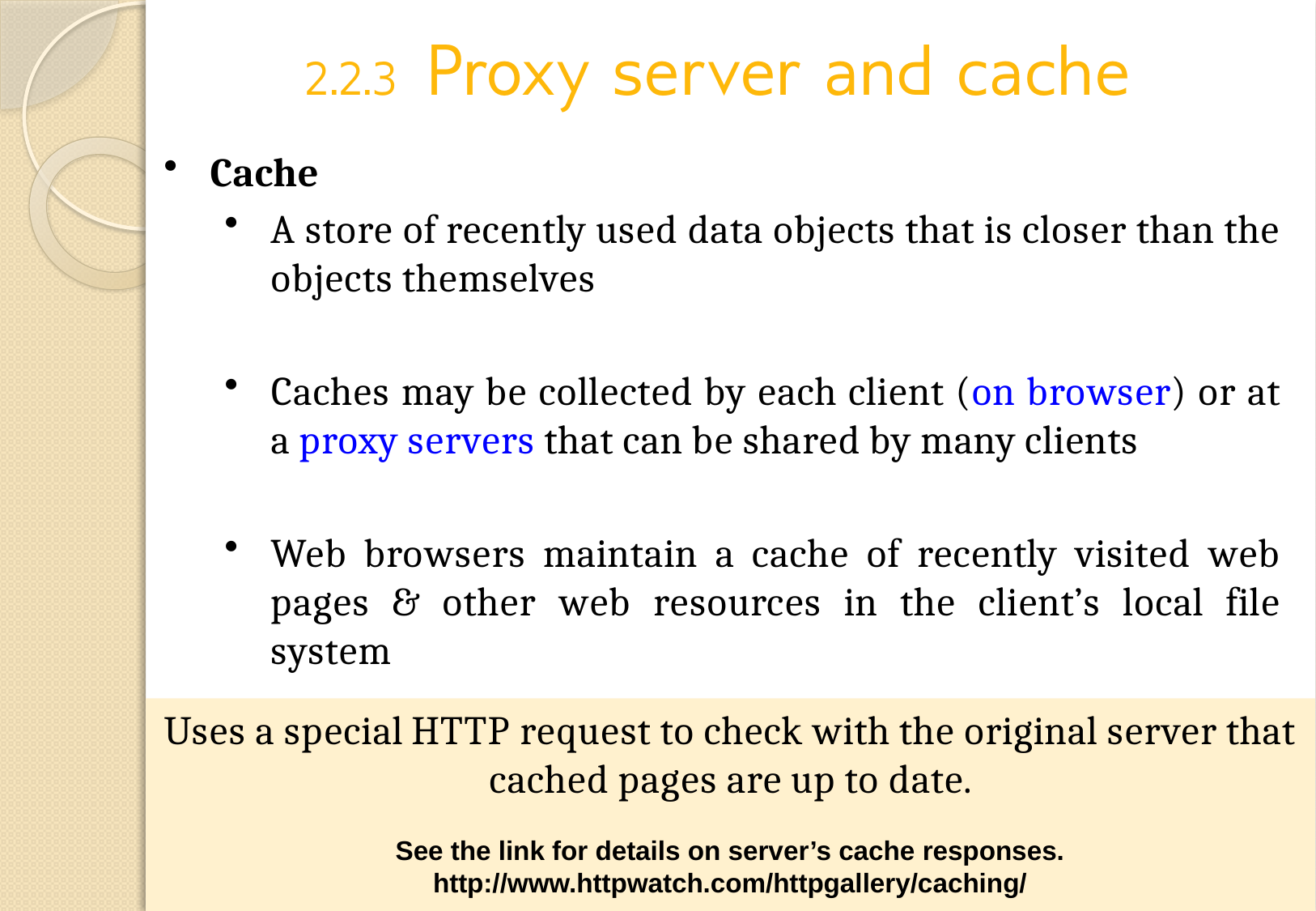

# 2.2.3	Proxy server and cache
Cache
A store of recently used data objects that is closer than the objects themselves

Caches may be collected by each client (on browser) or at a proxy servers that can be shared by many clients

Web browsers maintain a cache of recently visited web pages & other web resources in the client’s local file system

Uses a special HTTP request to check with the original server that cached pages are up to date.

See the link for details on server’s cache responses.
http://www.httpwatch.com/httpgallery/caching/

29